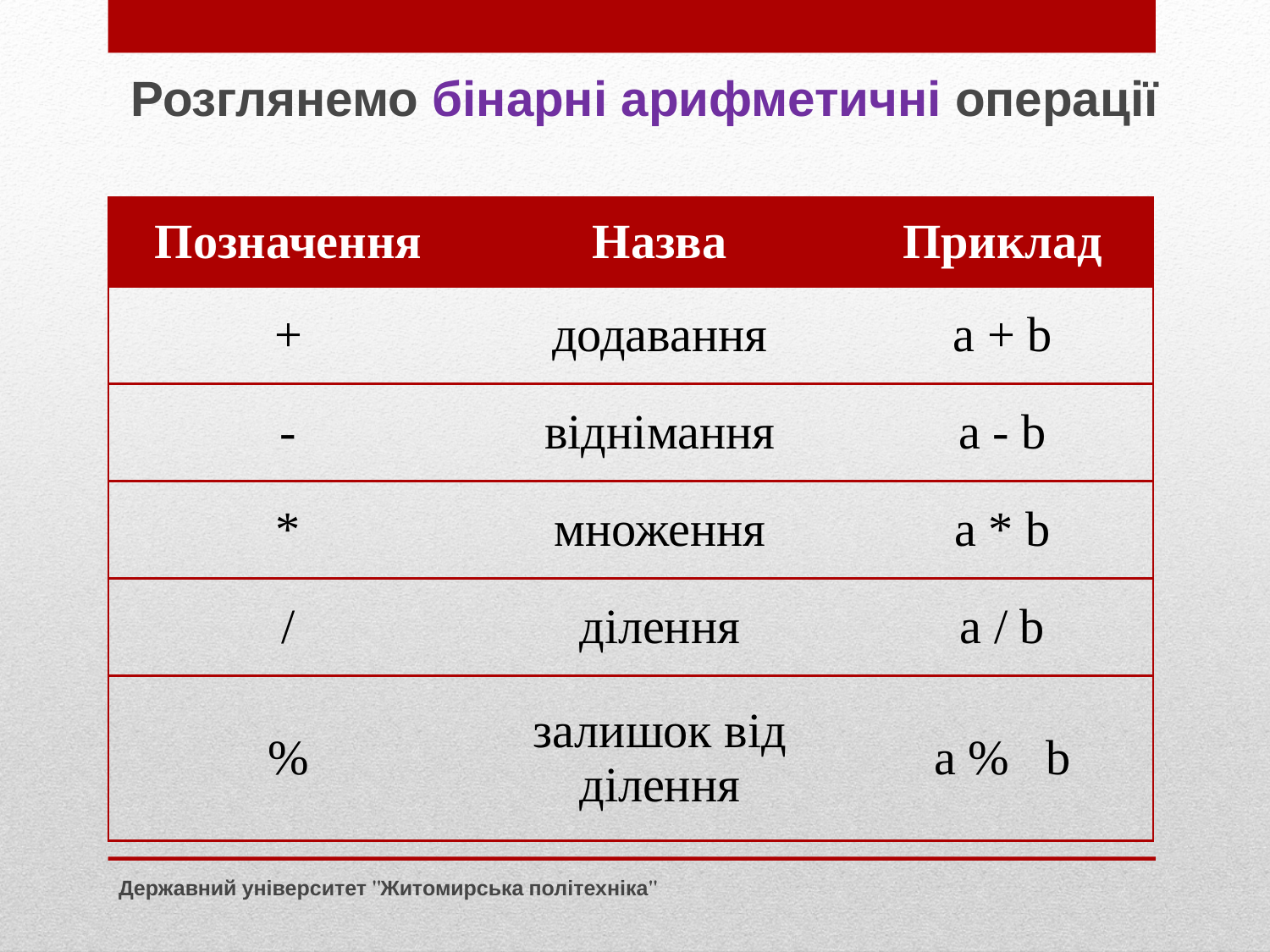

Розглянемо бінарні арифметичні операції

| Позначення | Назва | Приклад |
| --- | --- | --- |
| + | додавання | a + b |
| - | віднімання | a - b |
| \* | множення | a \* b |
| / | ділення | a / b |
| % | залишок від ділення | a % b |
Державний університет "Житомирська політехніка"